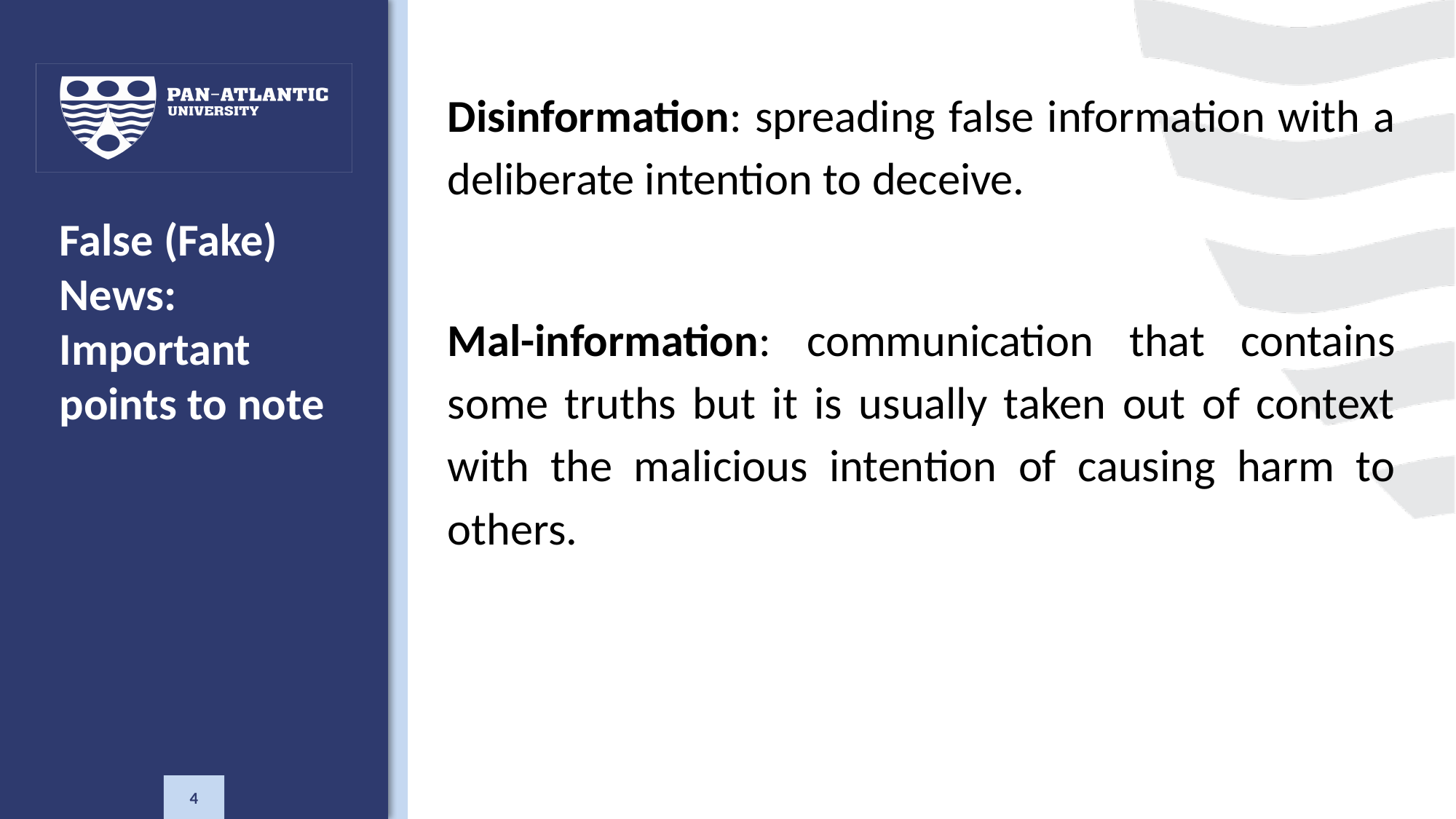

Disinformation: spreading false information with a deliberate intention to deceive.

Mal-information: communication that contains some truths but it is usually taken out of context with the malicious intention of causing harm to others.

# False (Fake) News: Important points to note
4